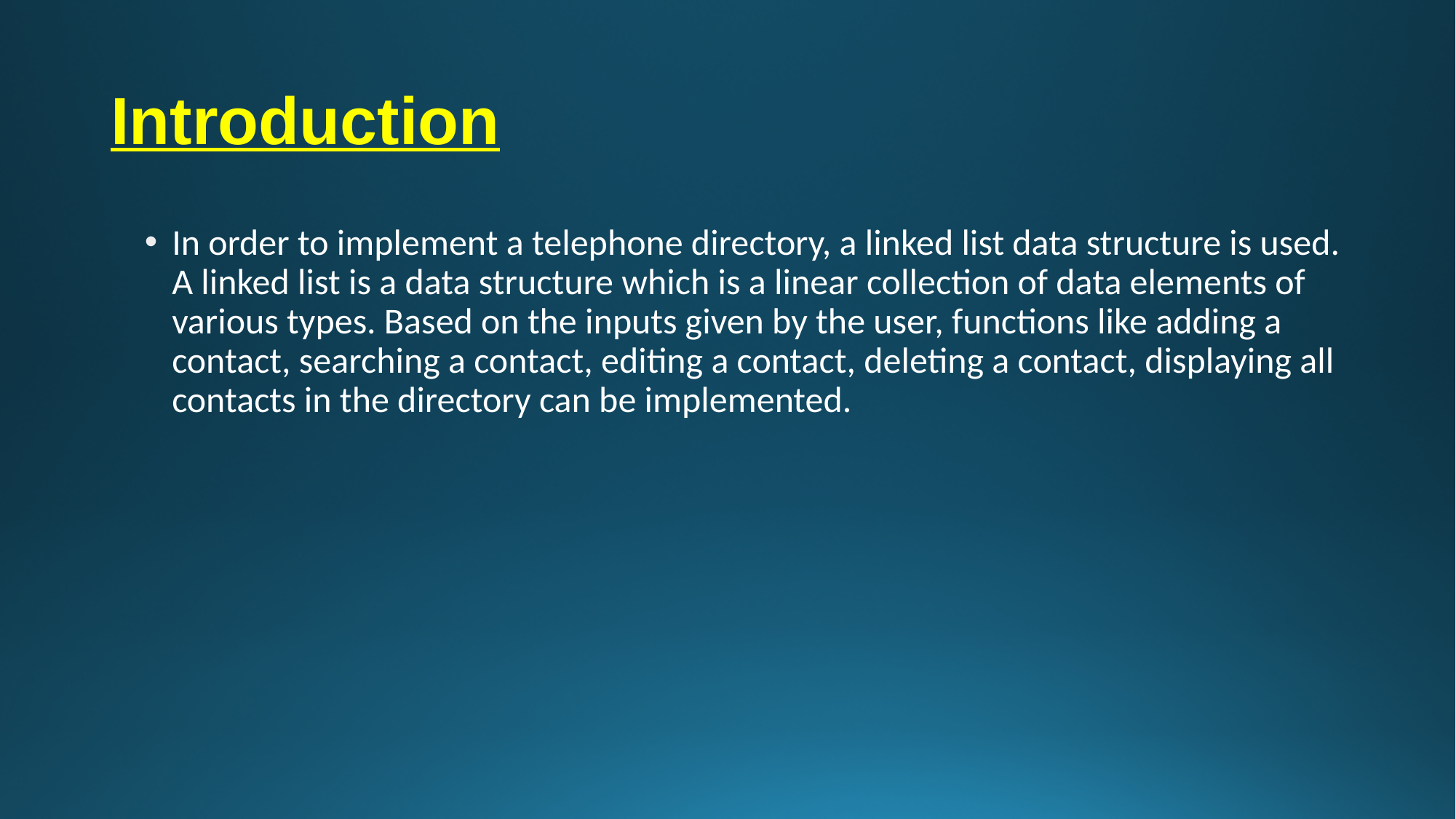

# Introduction
In order to implement a telephone directory, a linked list data structure is used. A linked list is a data structure which is a linear collection of data elements of various types. Based on the inputs given by the user, functions like adding a contact, searching a contact, editing a contact, deleting a contact, displaying all contacts in the directory can be implemented.